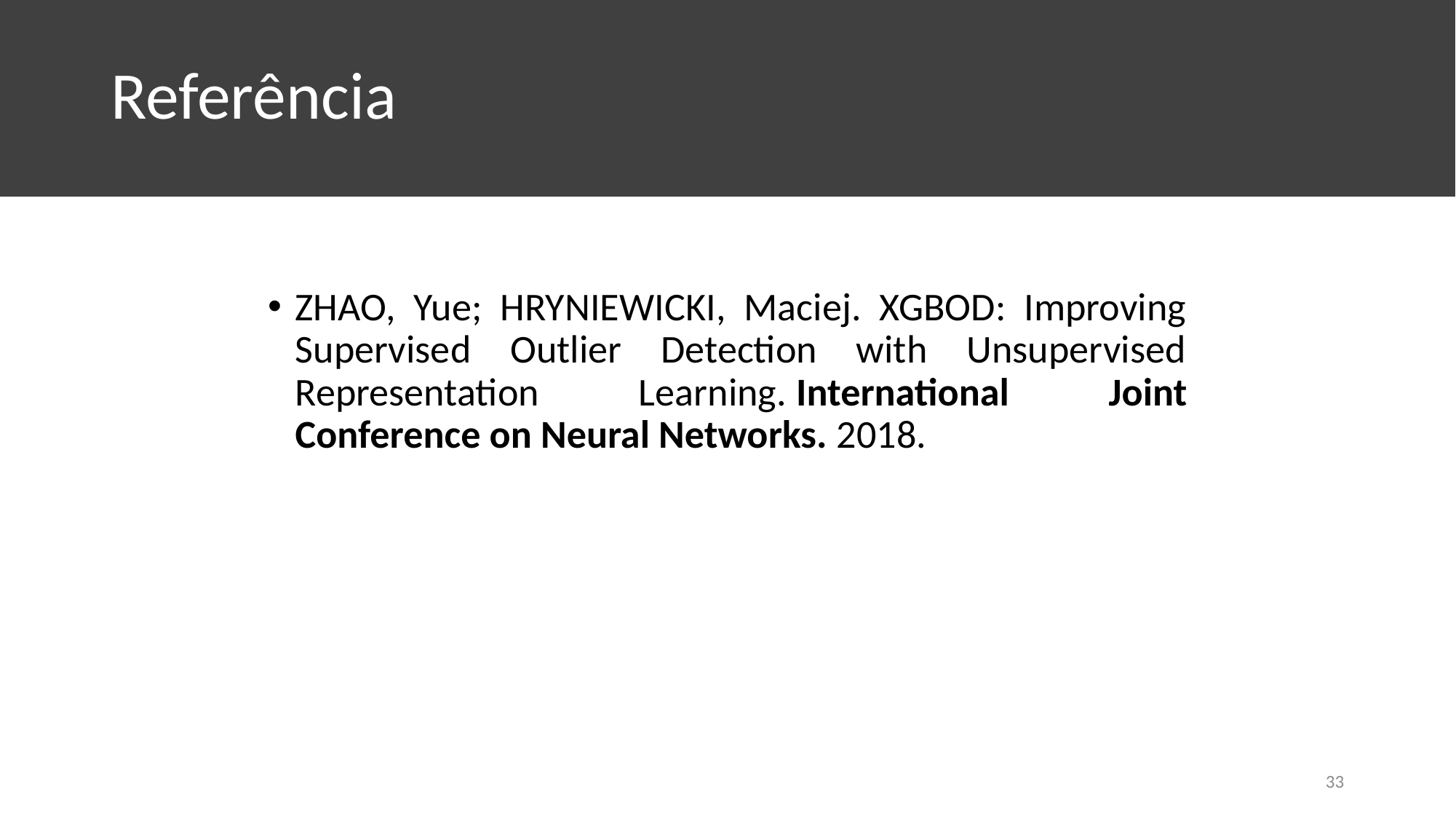

# Referência
ZHAO, Yue; HRYNIEWICKI, Maciej. XGBOD: Improving Supervised Outlier Detection with Unsupervised Representation Learning. International Joint Conference on Neural Networks. 2018.

33